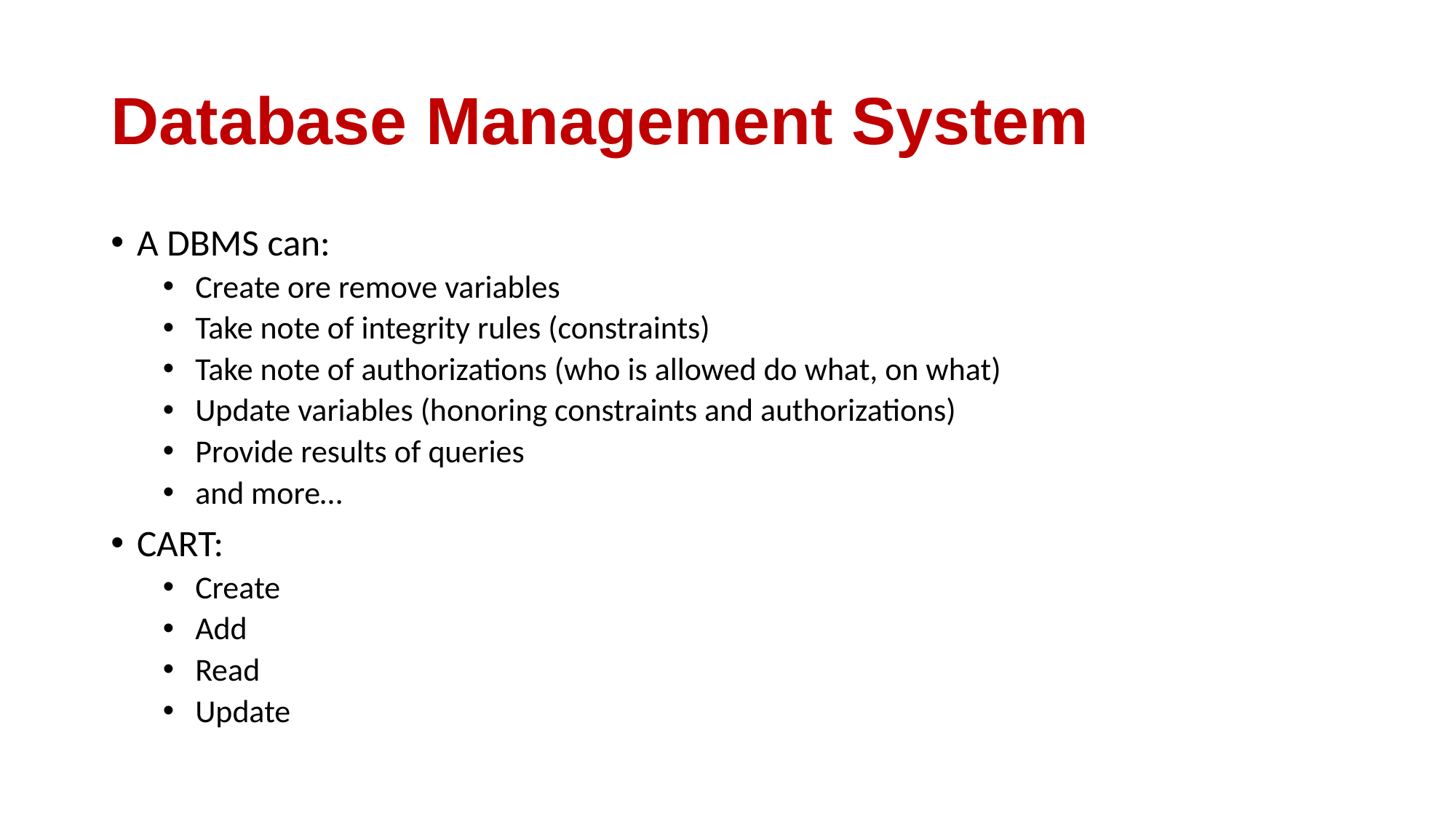

# Database Management System
A DBMS can:
Create ore remove variables
Take note of integrity rules (constraints)
Take note of authorizations (who is allowed do what, on what)
Update variables (honoring constraints and authorizations)
Provide results of queries
and more…
CART:
Create
Add
Read
Update